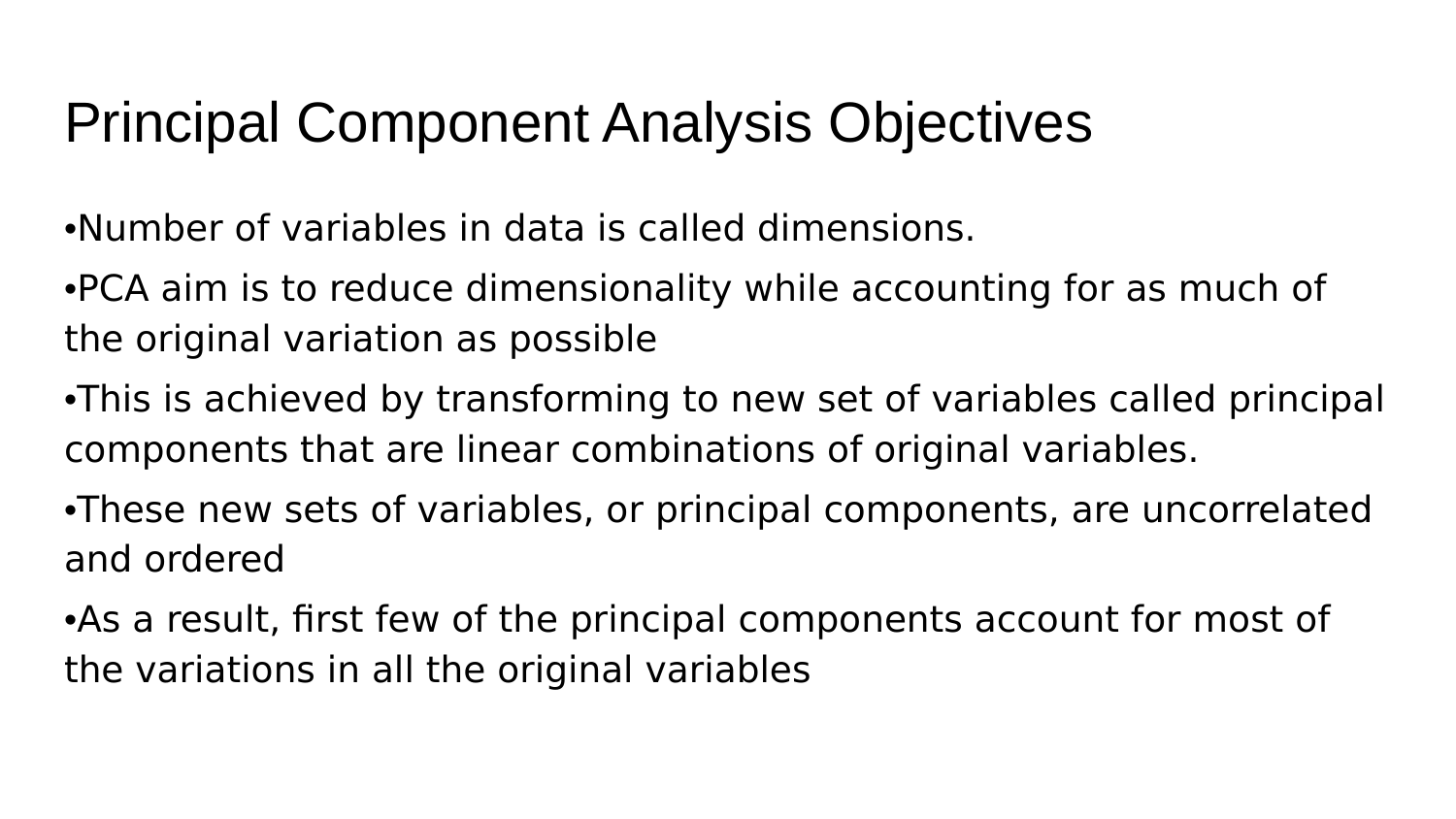

# Principal Component Analysis Objectives
•Number of variables in data is called dimensions.
•PCA aim is to reduce dimensionality while accounting for as much of the original variation as possible
•This is achieved by transforming to new set of variables called principal components that are linear combinations of original variables.
•These new sets of variables, or principal components, are uncorrelated and ordered
•As a result, first few of the principal components account for most of the variations in all the original variables